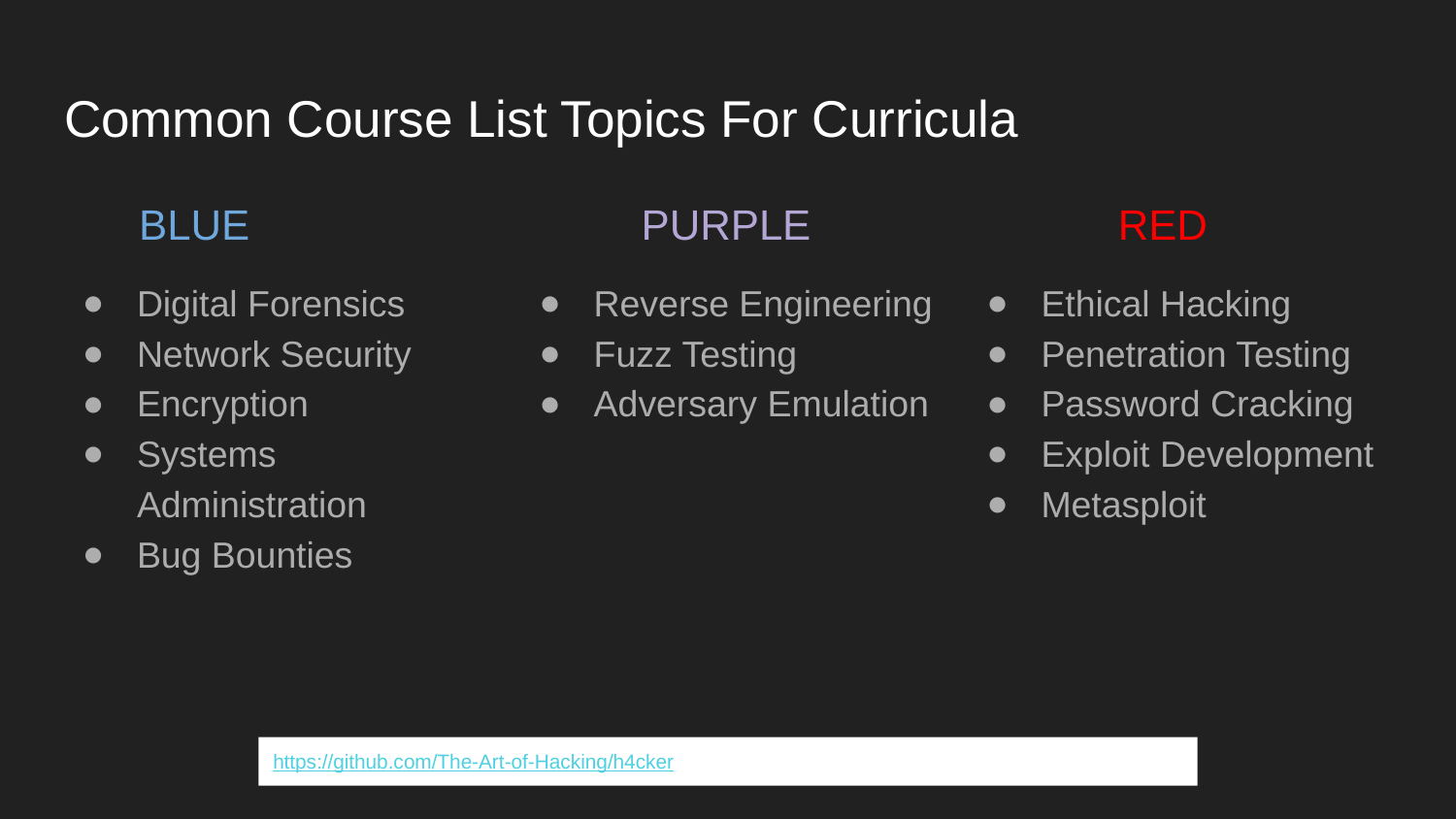

# Common Course List Topics For Curricula
BLUE
PURPLE
RED
Digital Forensics
Network Security
Encryption
Systems Administration
Bug Bounties
Reverse Engineering
Fuzz Testing
Adversary Emulation
Ethical Hacking
Penetration Testing
Password Cracking
Exploit Development
Metasploit
https://github.com/The-Art-of-Hacking/h4cker